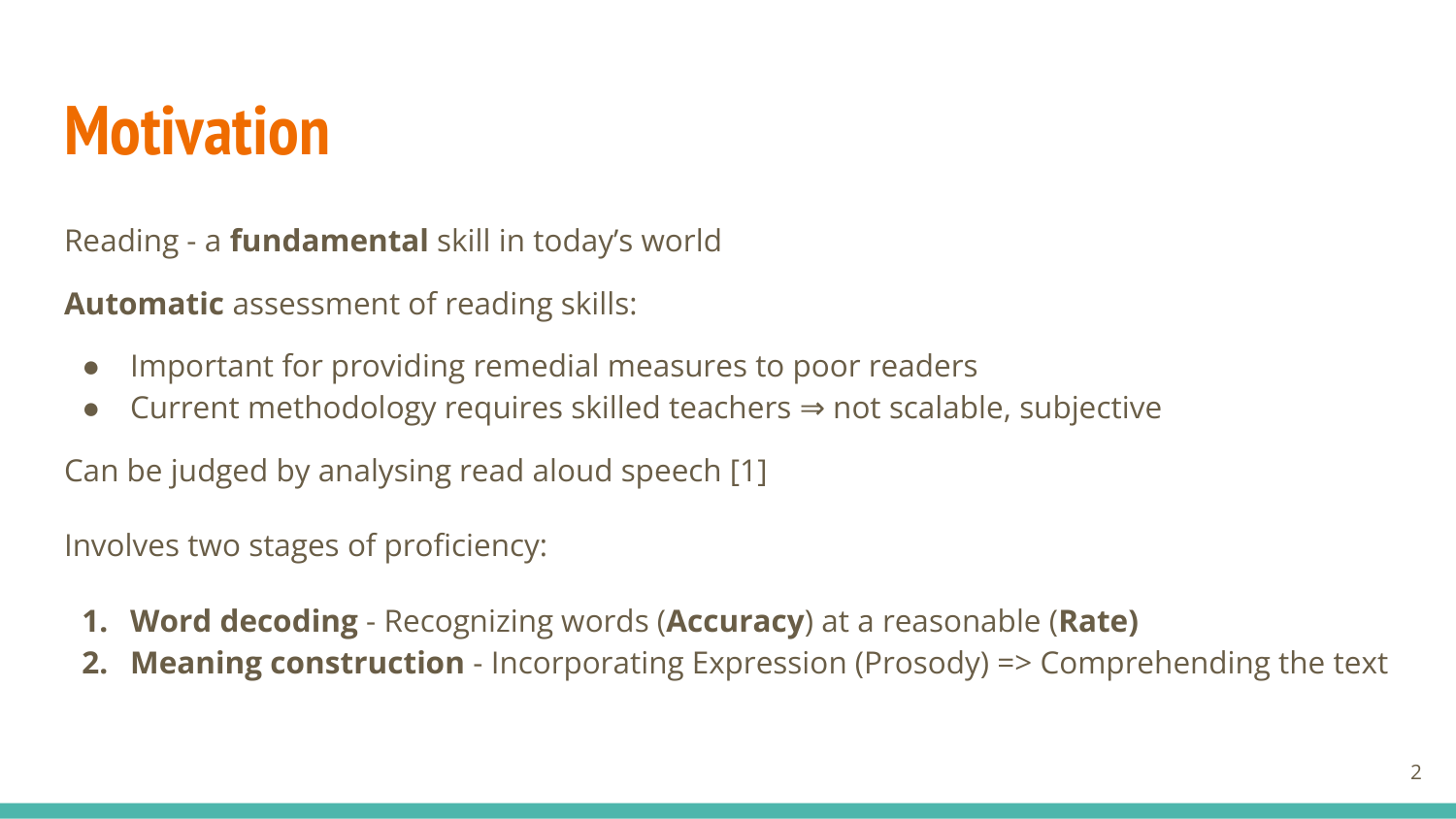

# Motivation
Reading - a fundamental skill in today’s world
Automatic assessment of reading skills:
Important for providing remedial measures to poor readers
Current methodology requires skilled teachers ⇒ not scalable, subjective
Can be judged by analysing read aloud speech [1]
Involves two stages of proficiency:
Word decoding - Recognizing words (Accuracy) at a reasonable (Rate)
Meaning construction - Incorporating Expression (Prosody) => Comprehending the text
2